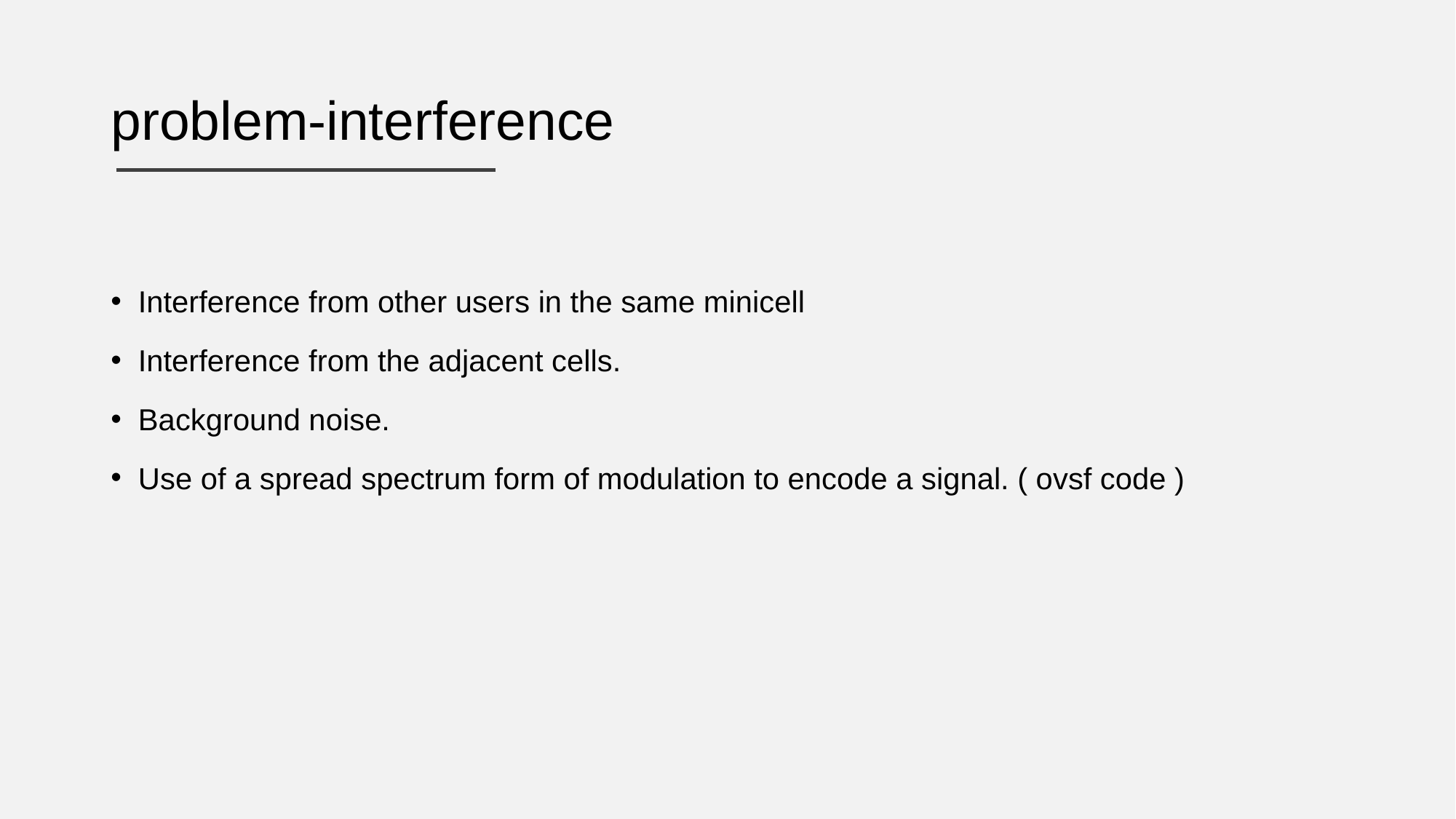

# problem-interference

Interference from other users in the same minicell
Interference from the adjacent cells.
Background noise.
Use of a spread spectrum form of modulation to encode a signal. ( ovsf code )